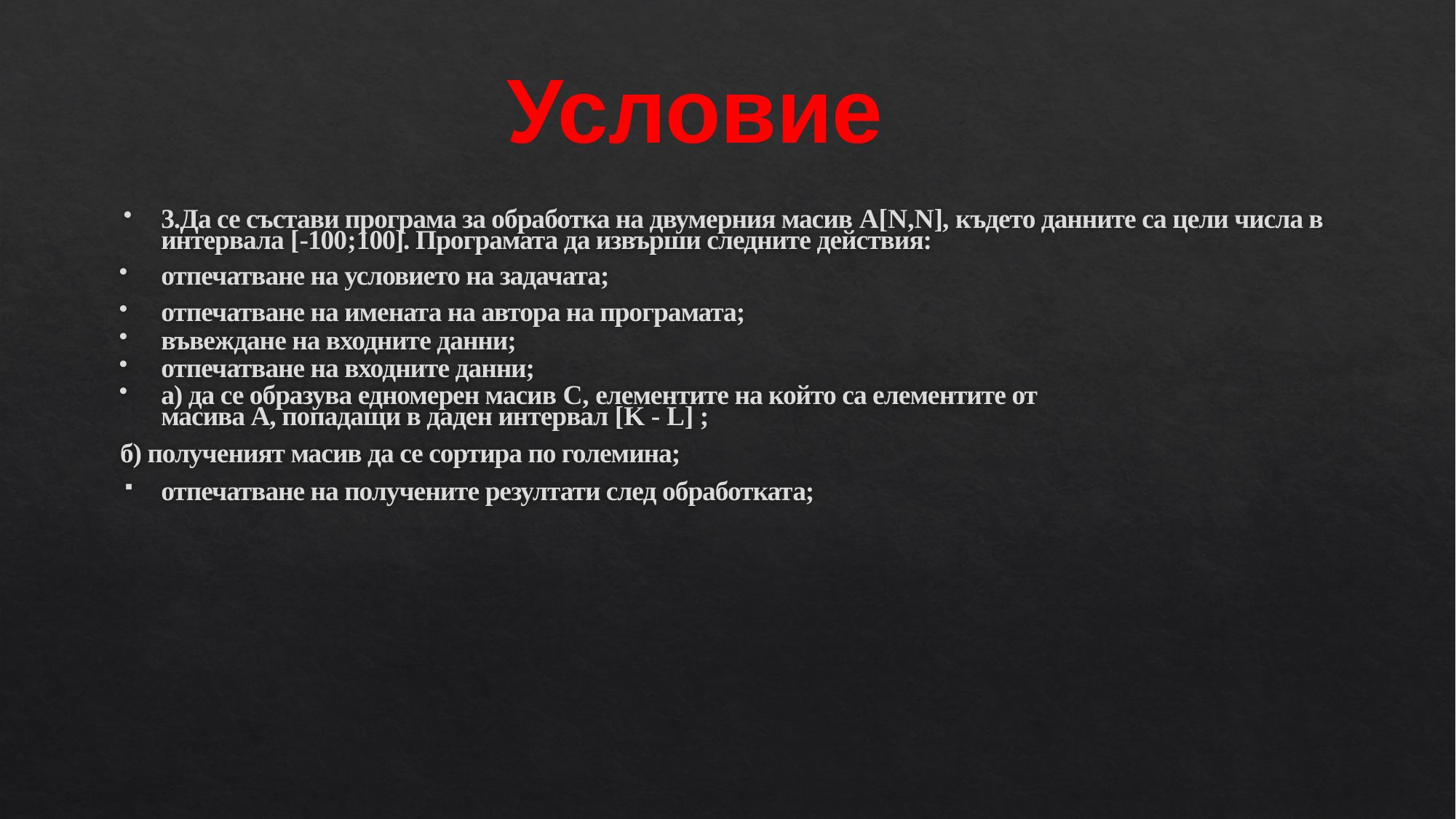

Условие
3.Да се състави програма за обработка на двумерния масив A[N,N], където данните са цели числа в интервала [-100;100]. Програмата да извърши следните действия:
отпечатване на условието на задачата;
отпечатване на имената на автора на програмата;
въвеждане на входните данни;
отпечатване на входните данни;
а) да се образува едномерен масив C, елементите на който са елементите от масива А, попадащи в даден интервал [K - L] ;
б) полученият масив да се сортира по големина;
отпечатване на получените резултати след обработката;